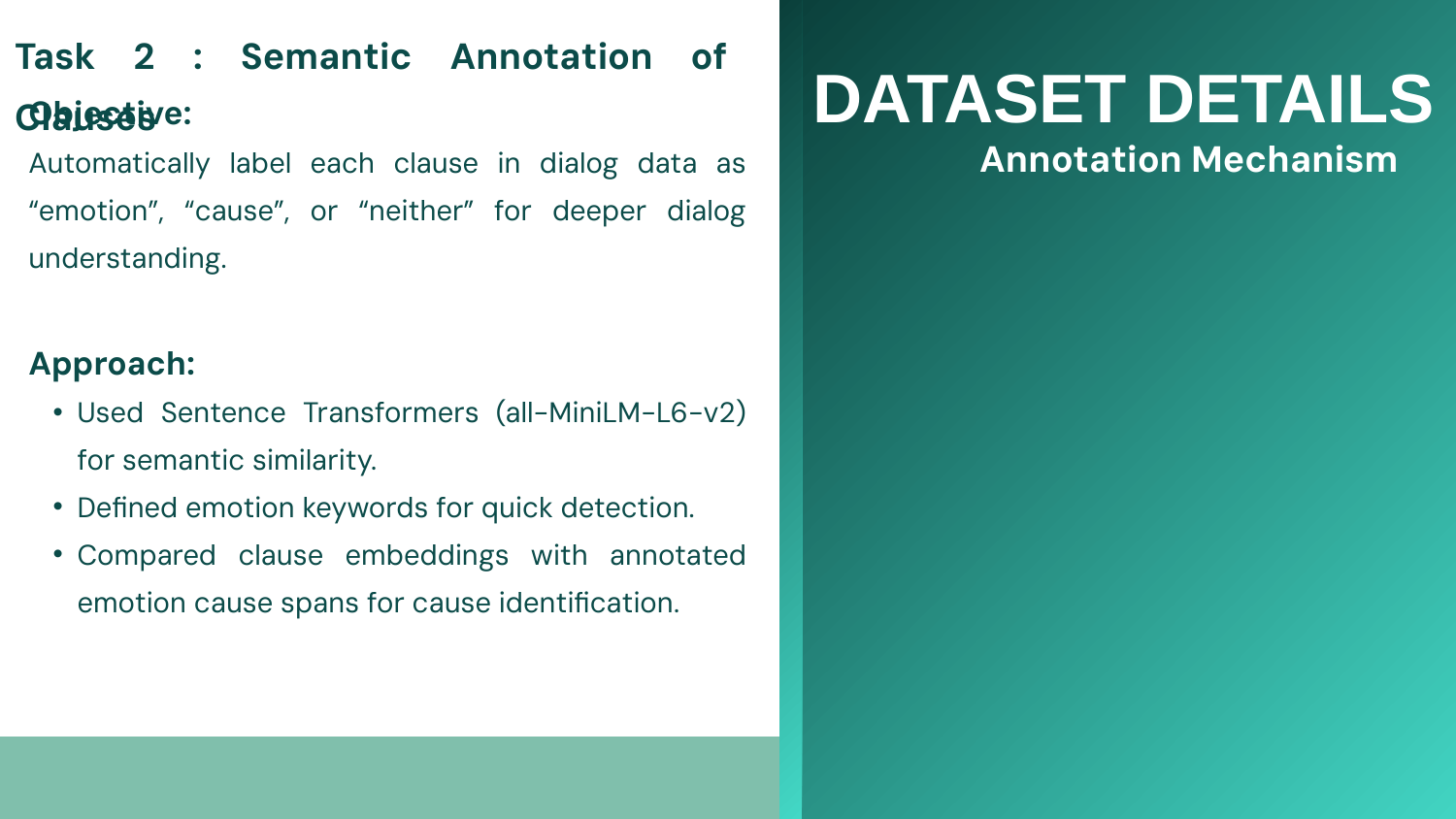

Task 2 : Semantic Annotation of Clauses
DATASET DETAILS
Objective:
Automatically label each clause in dialog data as “emotion”, “cause”, or “neither” for deeper dialog understanding.

Approach:
Used Sentence Transformers (all-MiniLM-L6-v2) for semantic similarity.
Defined emotion keywords for quick detection.
Compared clause embeddings with annotated emotion cause spans for cause identification.

Annotation Mechanism